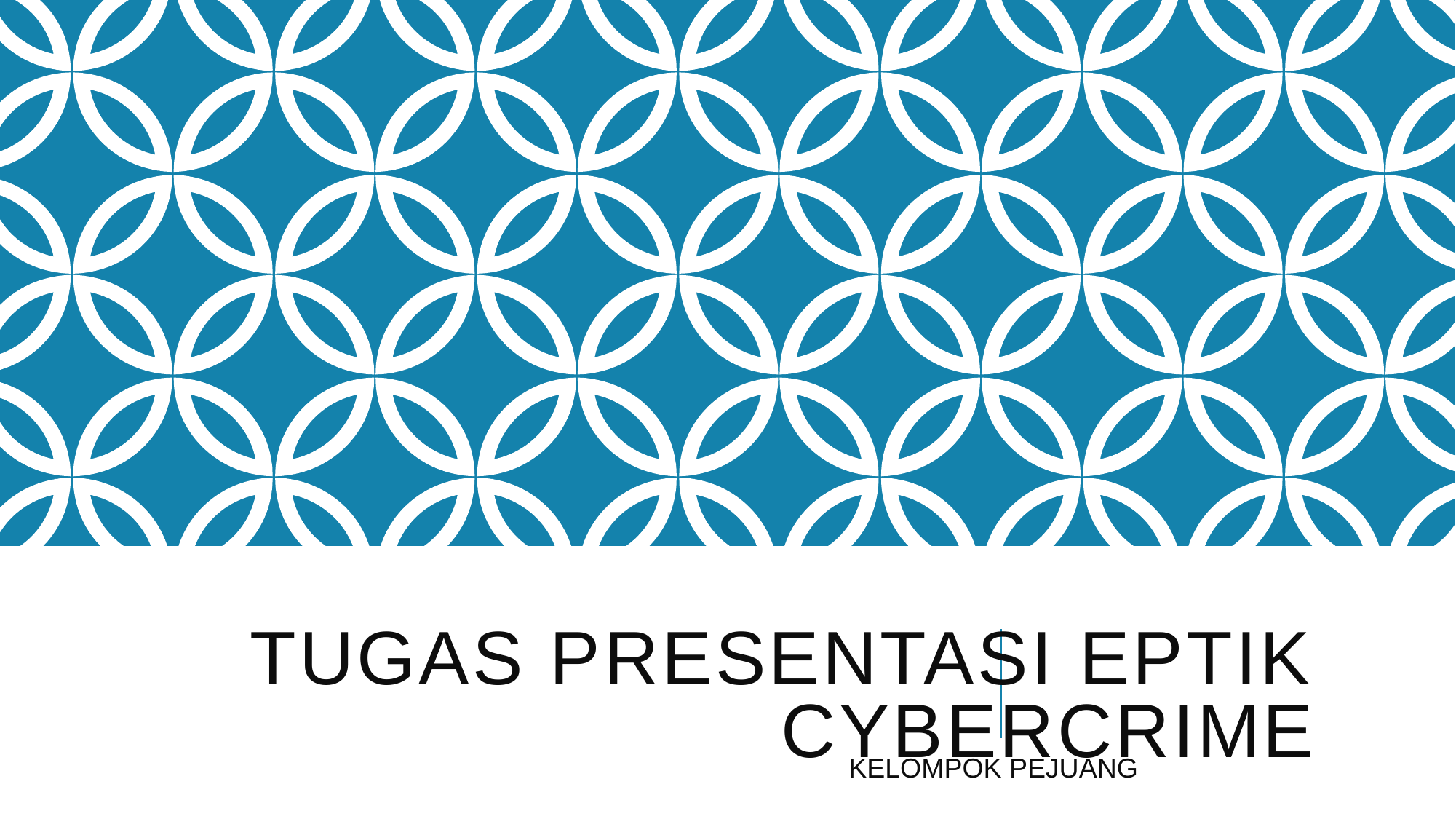

# TUGAS PreSENTASI EPTIK CYBERCRIME
KELOMPOK PEJUANG